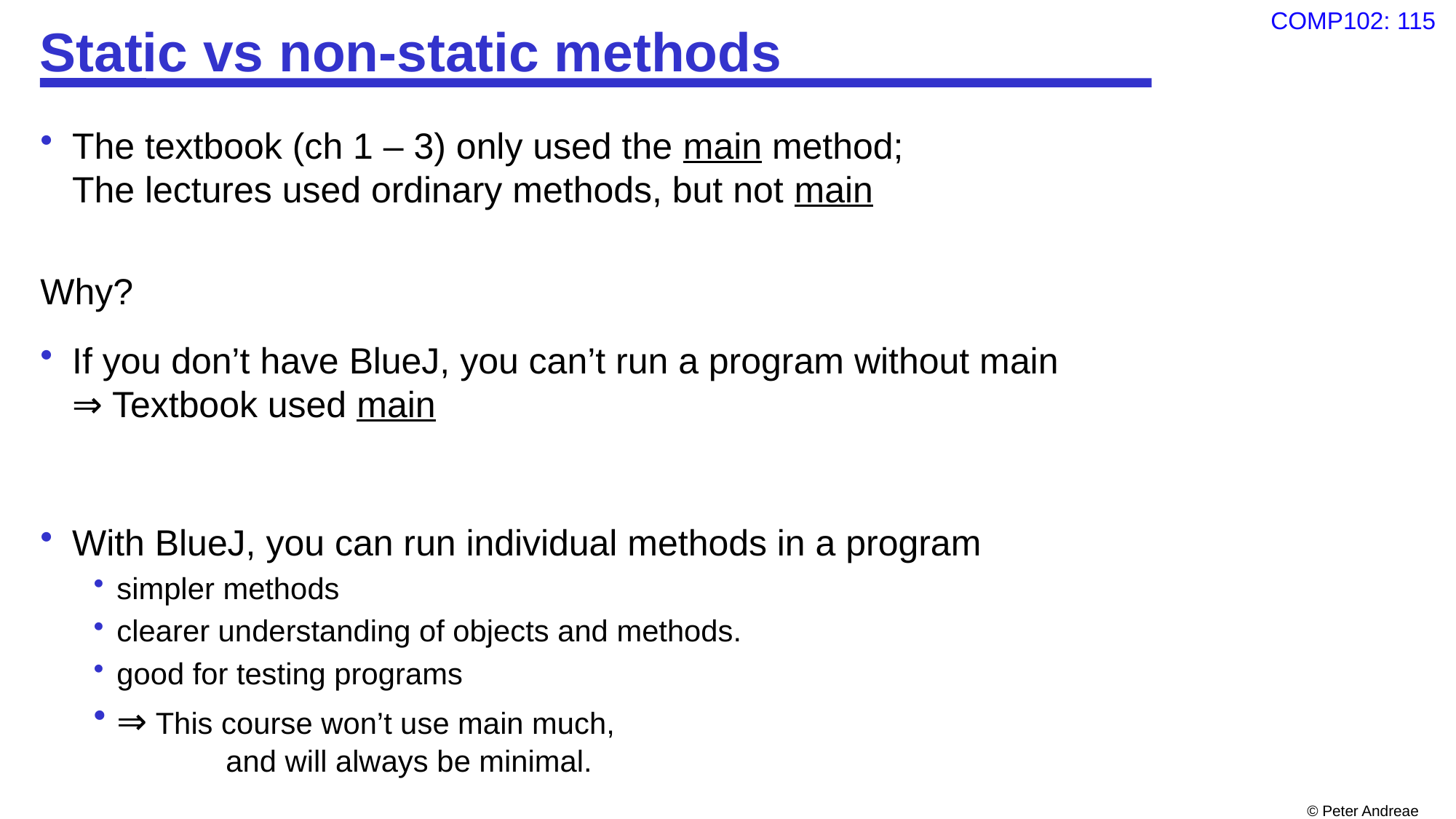

# Static vs non-static methods
The textbook (ch 1 – 3) only used the main method;
The lectures used ordinary methods, but not main

Why?
If you don’t have BlueJ, you can’t run a program without main
⇒ Textbook used main

With BlueJ, you can run individual methods in a program
simpler methods
clearer understanding of objects and methods.
good for testing programs
⇒ This course won’t use main much,
	and will always be minimal.